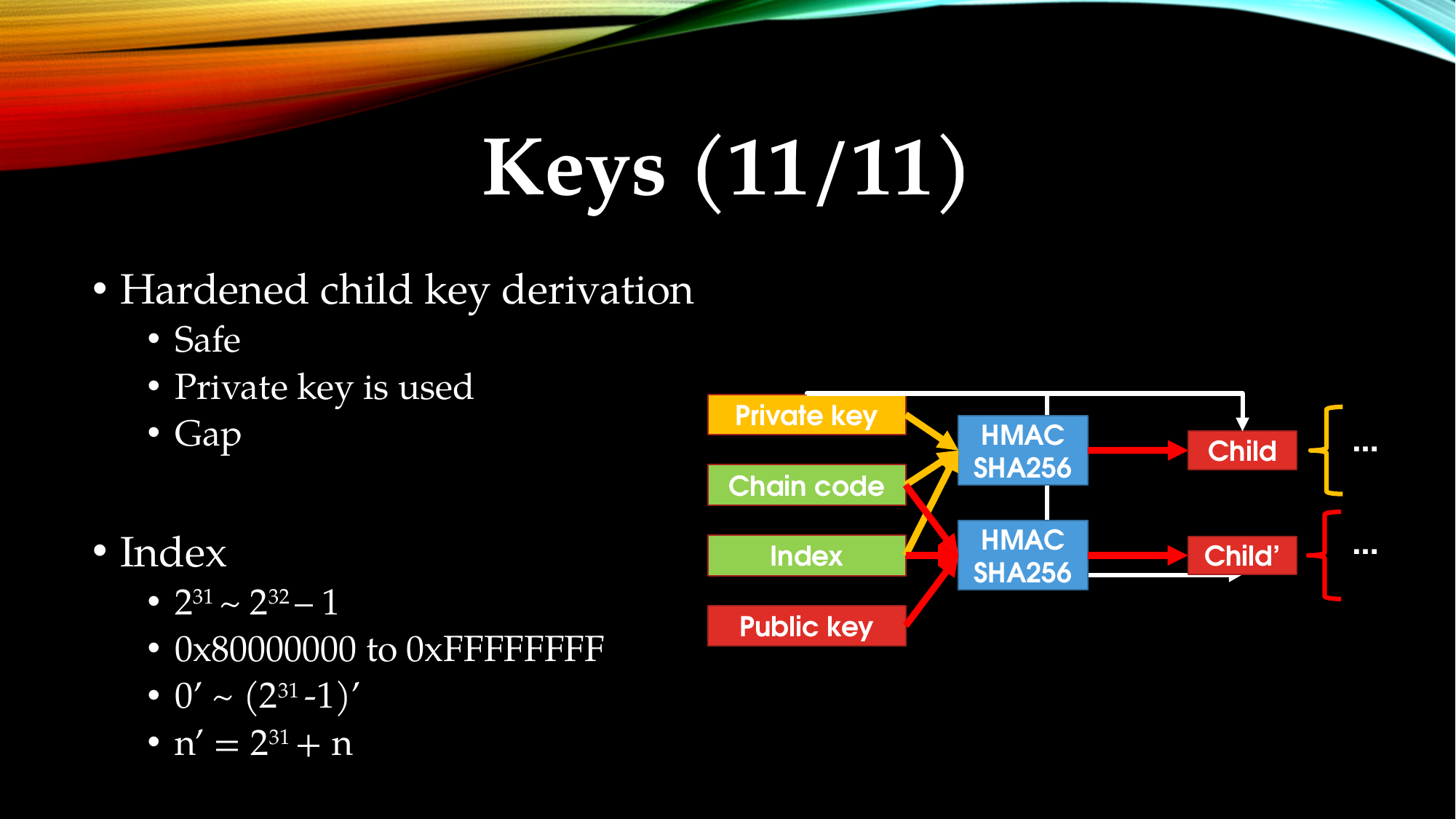

# Keys (11/11)
Hardened child key derivation
Safe
Private key is used
Gap

Index
231 ~ 232 – 1
0x80000000 to 0xFFFFFFFF
0’ ~ (231 -1)’
n’ = 231 + n

Private key

…
HMAC SHA256
Child
Chain code

…
HMAC SHA256
Index
Child’
Public key